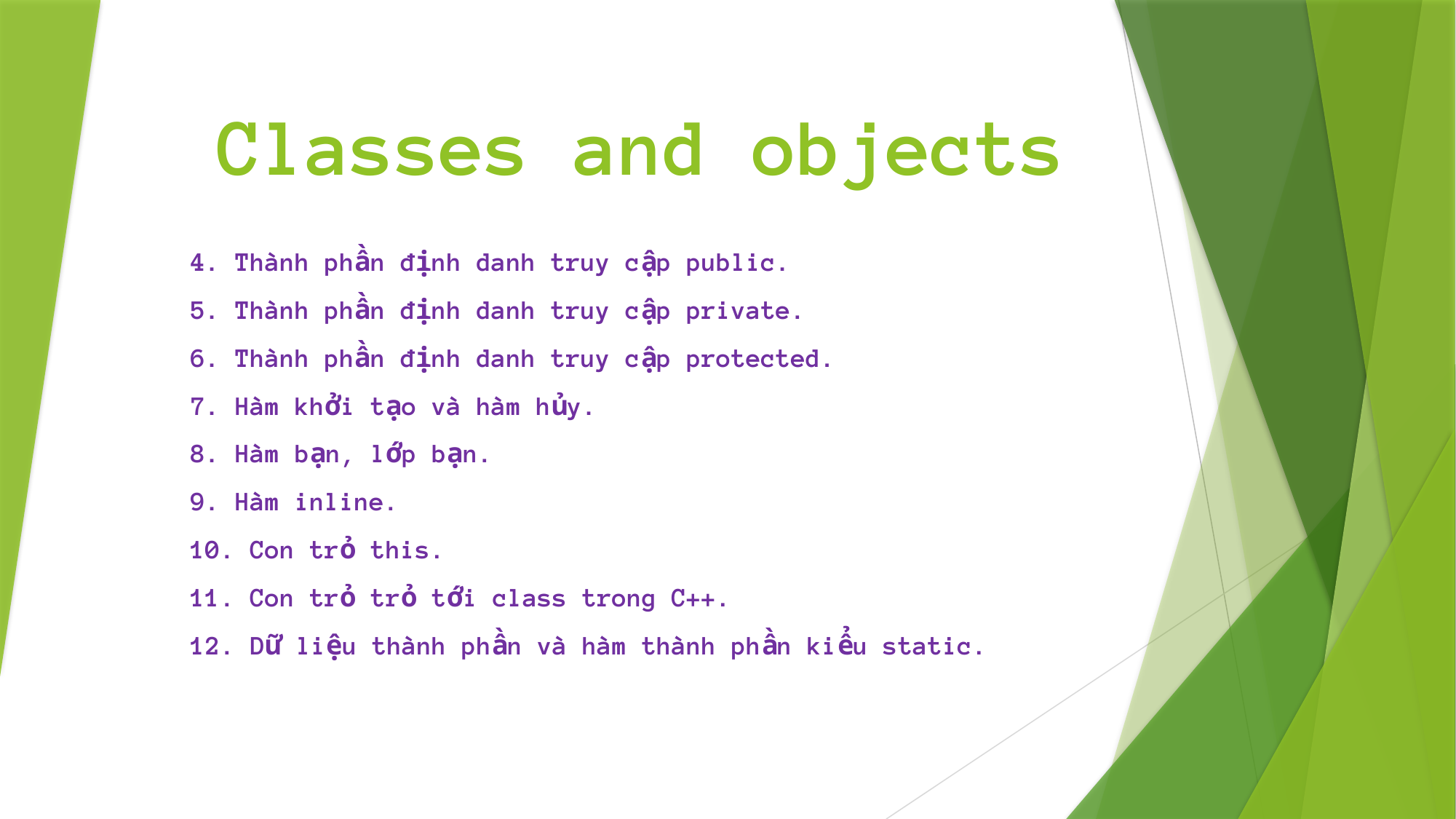

# Classes and objects
4. Thành phần định danh truy cập public.
5. Thành phần định danh truy cập private.
6. Thành phần định danh truy cập protected.
7. Hàm khởi tạo và hàm hủy.
8. Hàm bạn, lớp bạn.
9. Hàm inline.
10. Con trỏ this.
11. Con trỏ trỏ tới class trong C++.
12. Dữ liệu thành phần và hàm thành phần kiểu static.